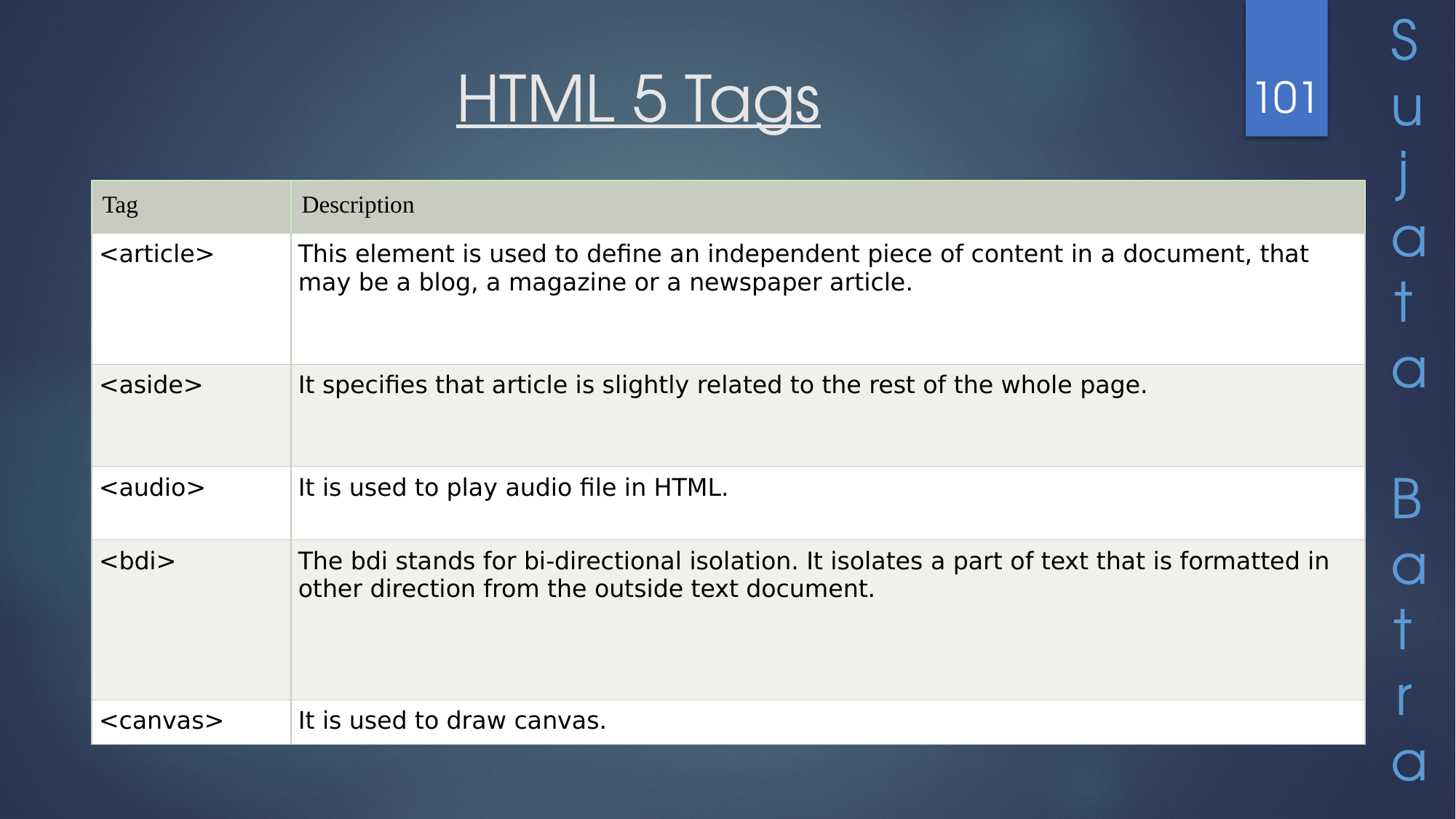

101
# HTML 5 Tags
| Tag | Description |
| --- | --- |
| <article> | This element is used to define an independent piece of content in a document, that may be a blog, a magazine or a newspaper article. |
| <aside> | It specifies that article is slightly related to the rest of the whole page. |
| <audio> | It is used to play audio file in HTML. |
| <bdi> | The bdi stands for bi-directional isolation. It isolates a part of text that is formatted in other direction from the outside text document. |
| <canvas> | It is used to draw canvas. |